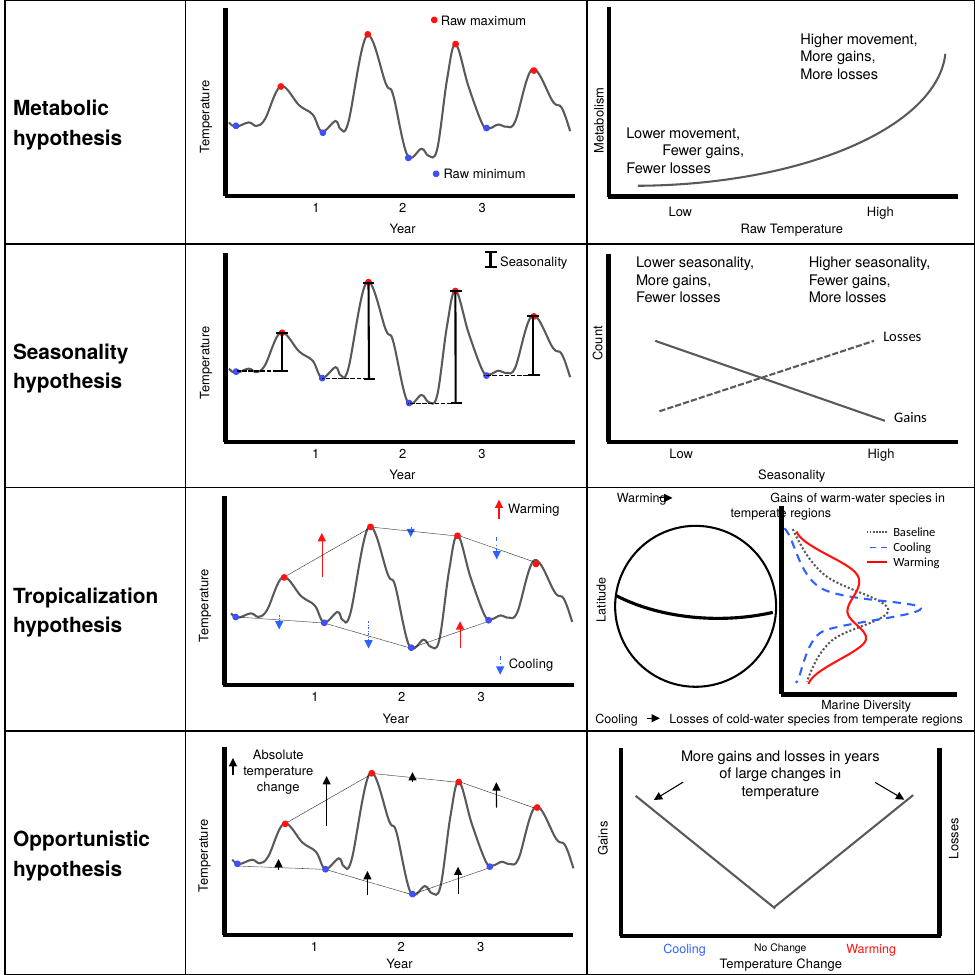

| Metabolic hypothesis |  |  |
| --- | --- | --- |
| Seasonality hypothesis |  |  |
| Tropicalization hypothesis |  |  |
| Opportunistic hypothesis |  |  |

Raw maximum

Higher movement,
More gains,
More losses

Metabolism
Temperature

Lower movement,                       Fewer gains,
Fewer losses

Raw minimum

1
2
3
Low
High
Year
Raw Temperature
Higher seasonality,
Fewer gains,
More losses
Lower seasonality,
More gains,
Fewer losses
Seasonality

Temperature
Losses
Count

Gains

1
2
3
Low
High
Year
Seasonality
Warming 	 Gains of warm-water species in temperate regions
Warming
Baseline
Cooling
Warming

Temperature

Latitude

Cooling
1
2
3
Marine Diversity
Year
Cooling         Losses of cold-water species from temperate regions
More gains and losses in years of large changes in temperature
Absolute temperature change

Temperature

Gains
Losses

1
2
3
Cooling
No Change
Warming
Temperature Change
Year